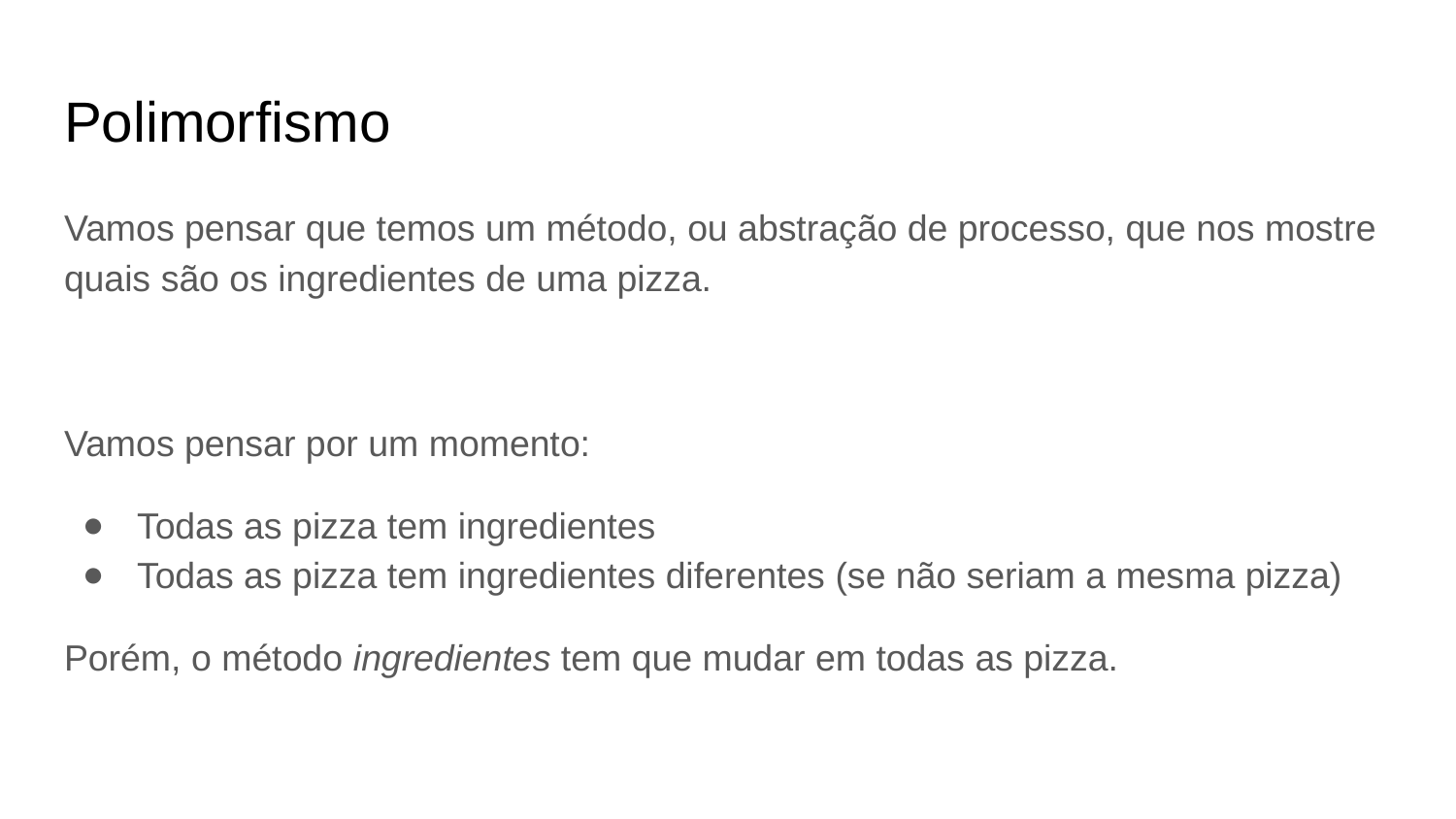

# Polimorfismo
Vamos pensar que temos um método, ou abstração de processo, que nos mostre quais são os ingredientes de uma pizza.

Vamos pensar por um momento:
Todas as pizza tem ingredientes
Todas as pizza tem ingredientes diferentes (se não seriam a mesma pizza)
Porém, o método ingredientes tem que mudar em todas as pizza.